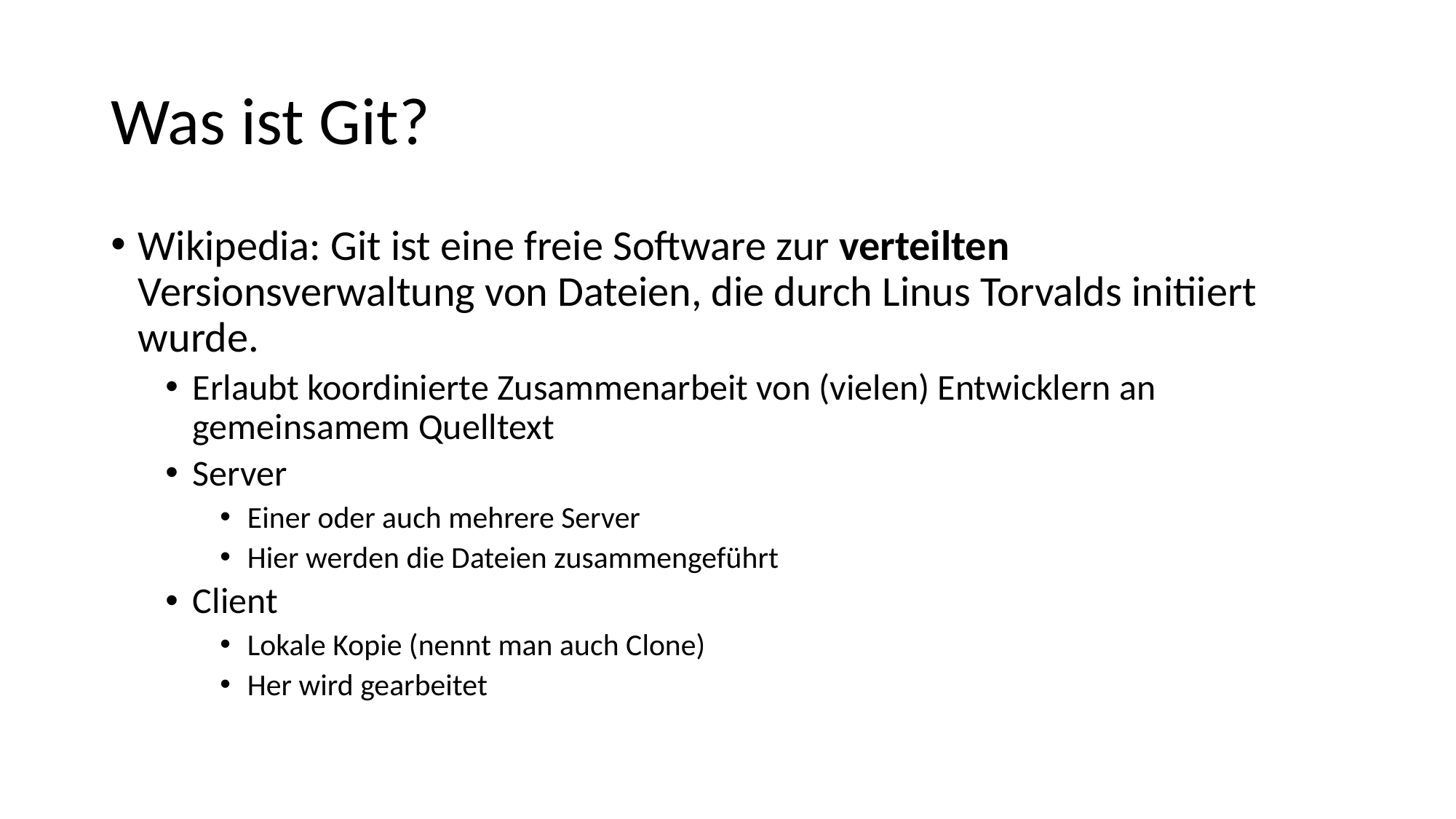

# Was ist Git?
Wikipedia: Git ist eine freie Software zur verteilten Versionsverwaltung von Dateien, die durch Linus Torvalds initiiert wurde.
Erlaubt koordinierte Zusammenarbeit von (vielen) Entwicklern an gemeinsamem Quelltext
Server
Einer oder auch mehrere Server
Hier werden die Dateien zusammengeführt
Client
Lokale Kopie (nennt man auch Clone)
Her wird gearbeitet